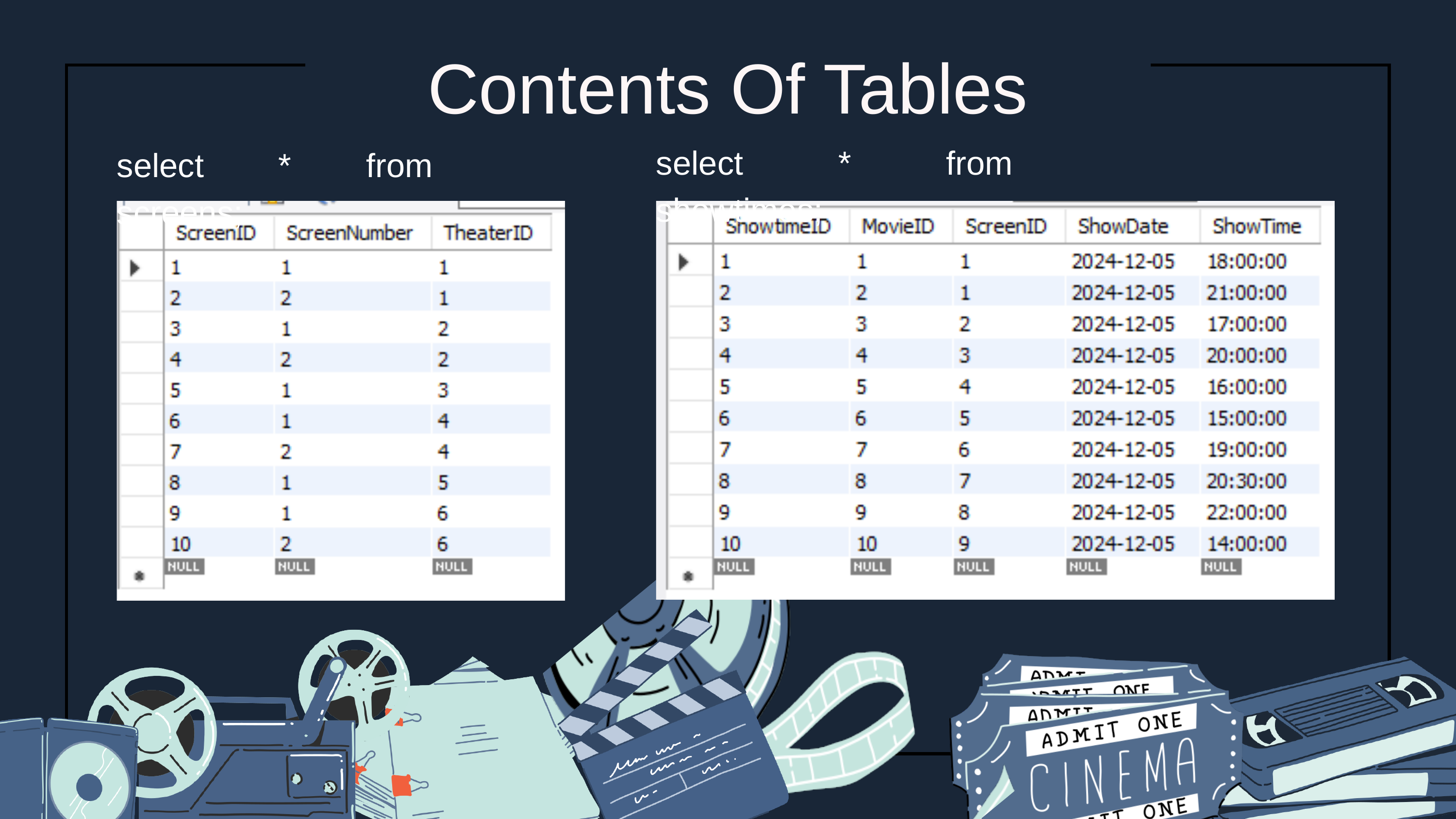

Contents Of Tables

select * from showtimes;
select * from screens;